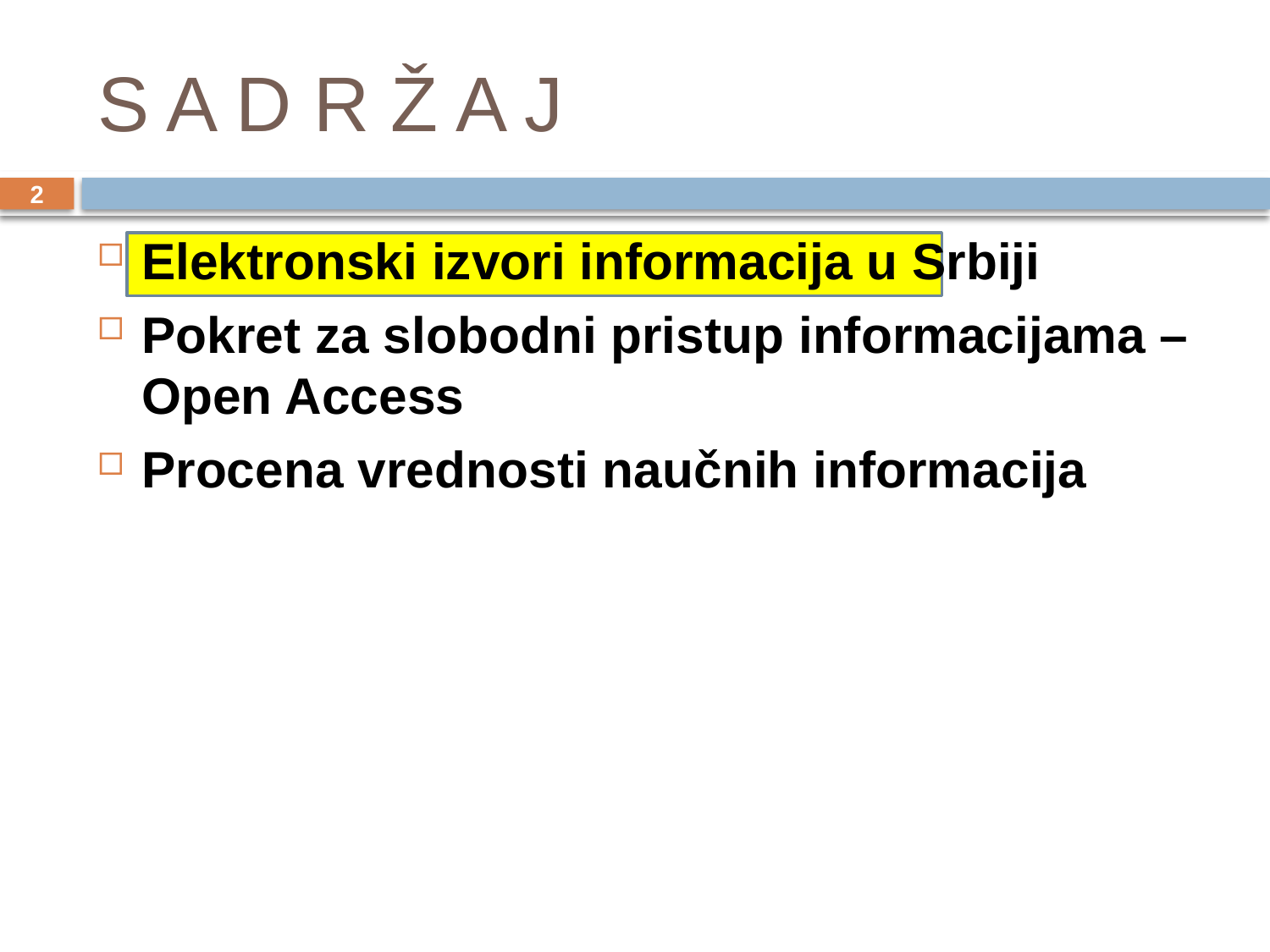

# S A D R Ž A J
2
Elektronski izvori informacija u Srbiji
Pokret za slobodni pristup informacijama –
Open Access
Procena vrednosti naučnih informacija